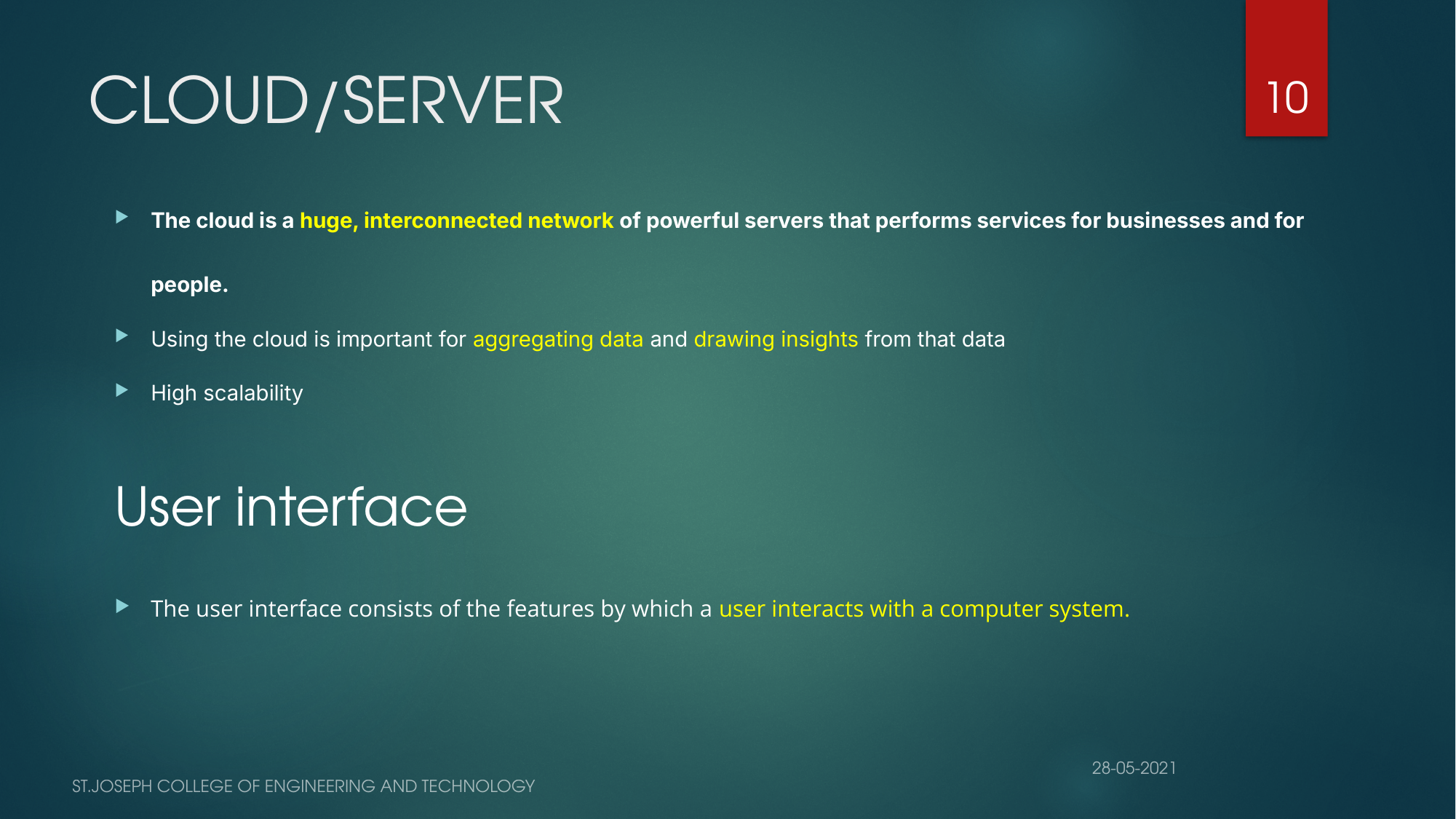

10
# CLOUD/SERVER
The cloud is a huge, interconnected network of powerful servers that performs services for businesses and for people.
Using the cloud is important for aggregating data and drawing insights from that data
High scalability
User interface
The user interface consists of the features by which a user interacts with a computer system.

ST.JOSEPH COLLEGE OF ENGINEERING AND TECHNOLOGY
28-05-2021